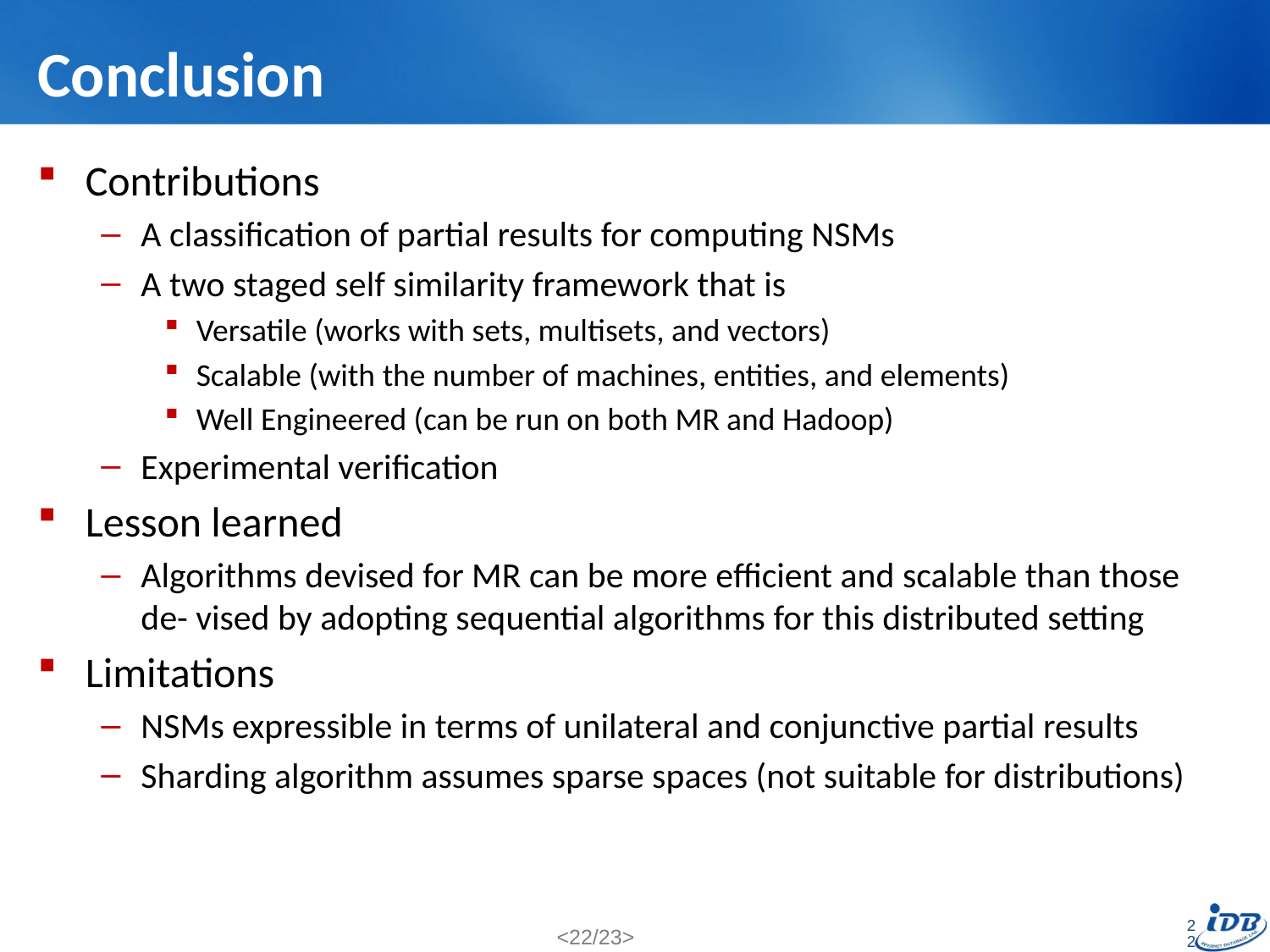

# Conclusion
Contributions
A classification of partial results for computing NSMs
A two staged self similarity framework that is
Versatile (works with sets, multisets, and vectors)
Scalable (with the number of machines, entities, and elements)
Well Engineered (can be run on both MR and Hadoop)
Experimental verification
Lesson learned
Algorithms devised for MR can be more efficient and scalable than those de- vised by adopting sequential algorithms for this distributed setting
Limitations
NSMs expressible in terms of unilateral and conjunctive partial results
Sharding algorithm assumes sparse spaces (not suitable for distributions)
22